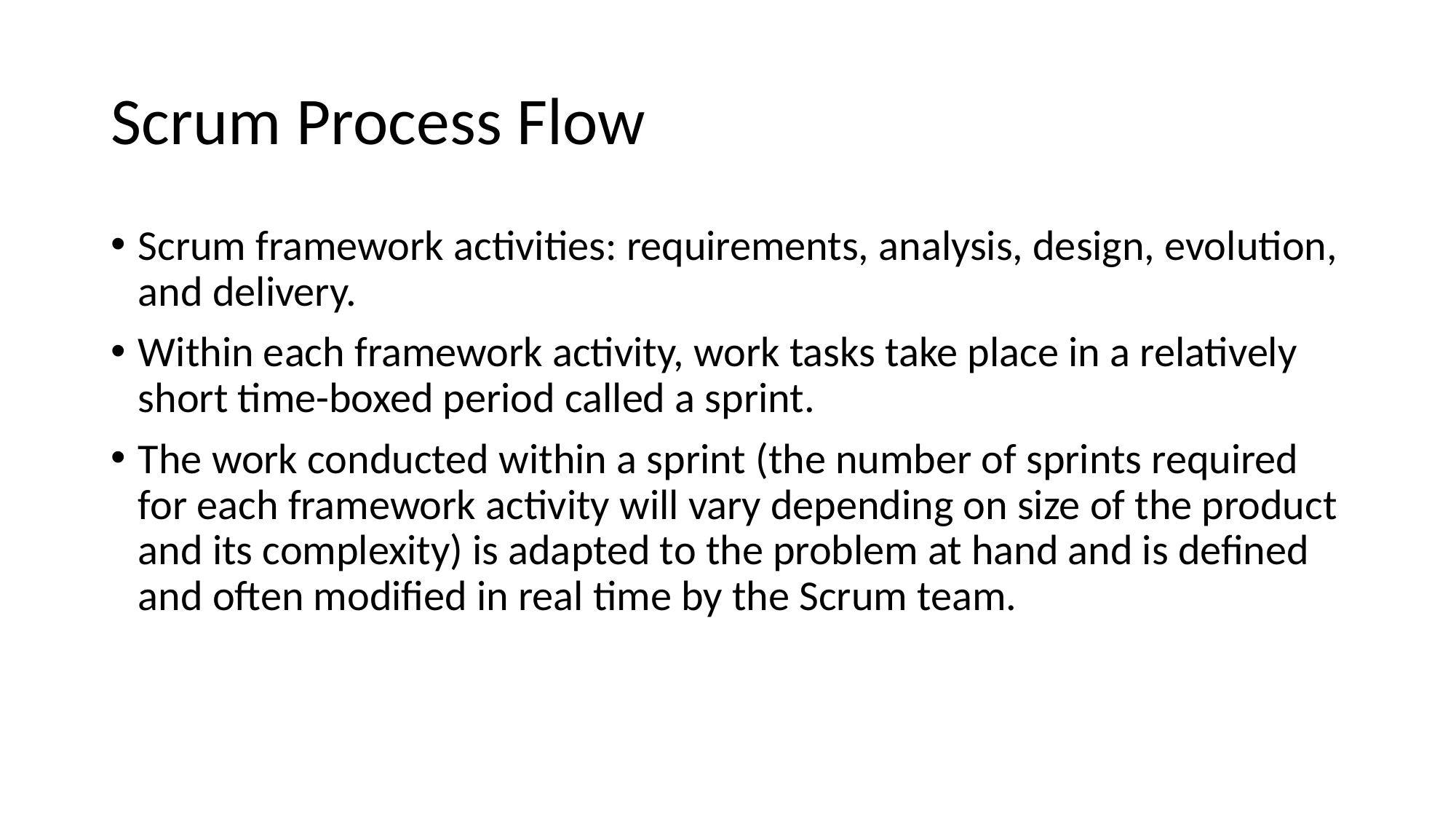

# Scrum Process Flow
Scrum framework activities: requirements, analysis, design, evolution, and delivery.
Within each framework activity, work tasks take place in a relatively short time-boxed period called a sprint.
The work conducted within a sprint (the number of sprints required for each framework activity will vary depending on size of the product and its complexity) is adapted to the problem at hand and is defined and often modified in real time by the Scrum team.